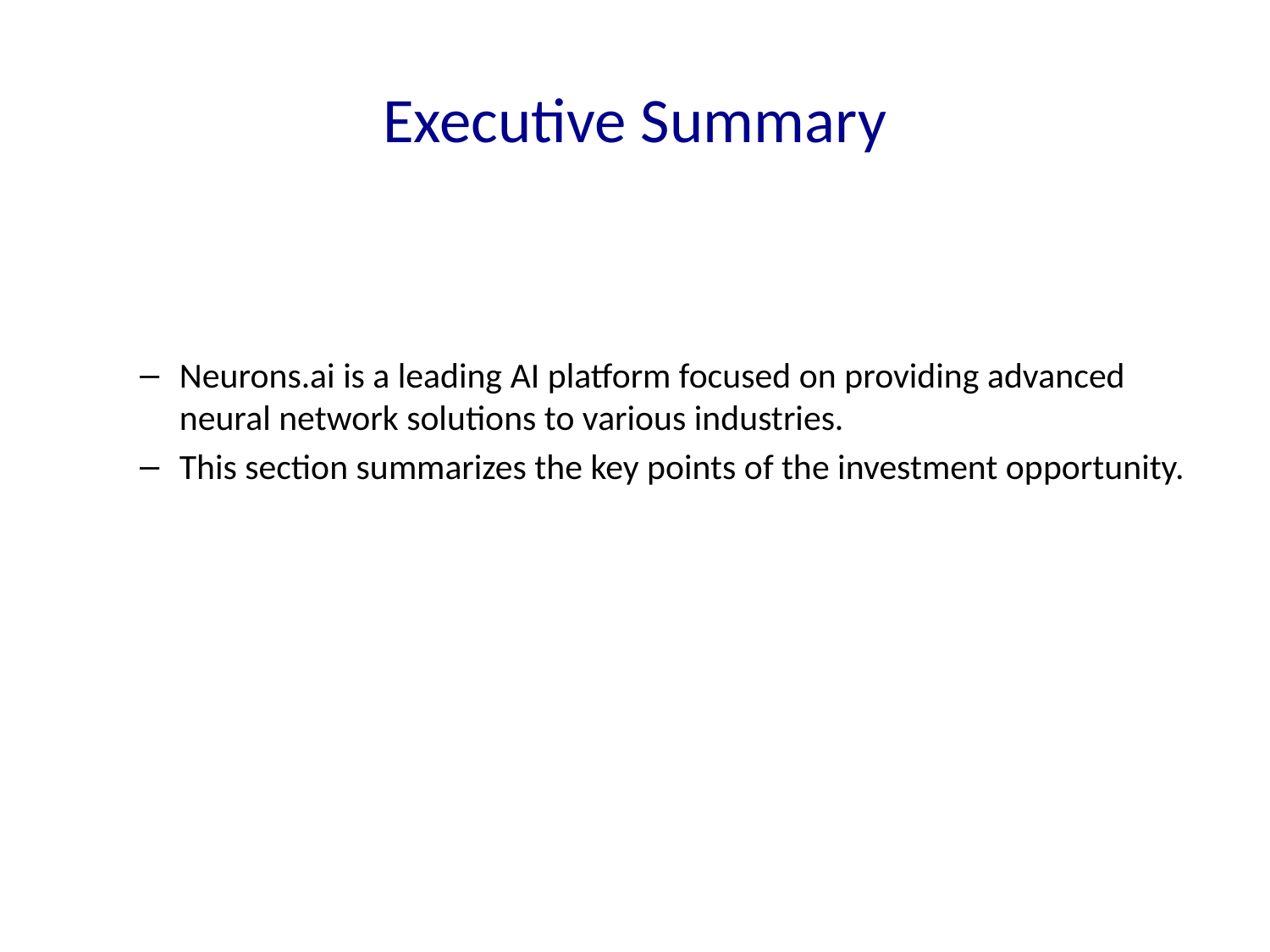

# Executive Summary

Neurons.ai is a leading AI platform focused on providing advanced neural network solutions to various industries.
This section summarizes the key points of the investment opportunity.